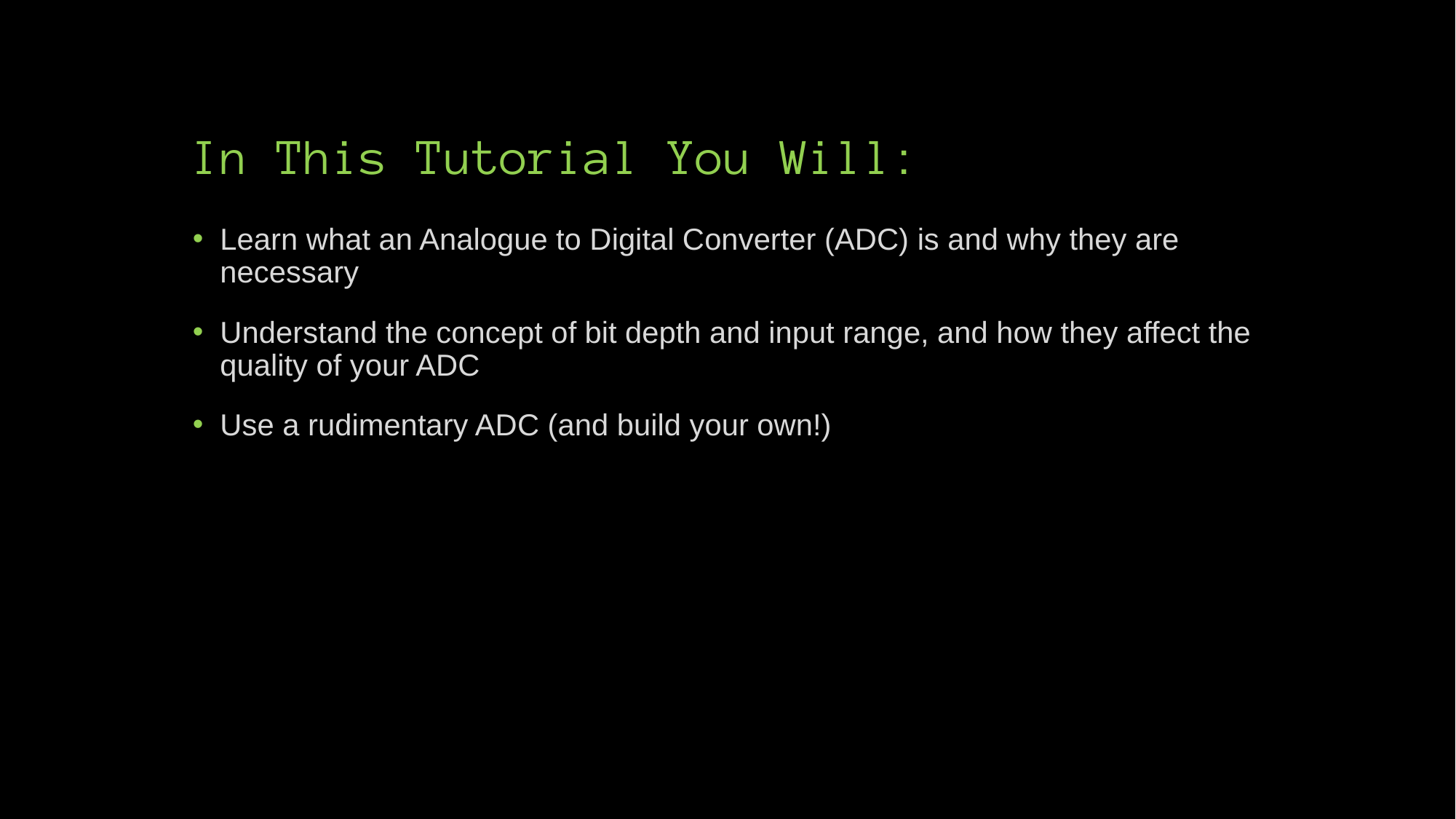

# In This Tutorial You Will:
Learn what an Analogue to Digital Converter (ADC) is and why they are necessary
Understand the concept of bit depth and input range, and how they affect the quality of your ADC
Use a rudimentary ADC (and build your own!)